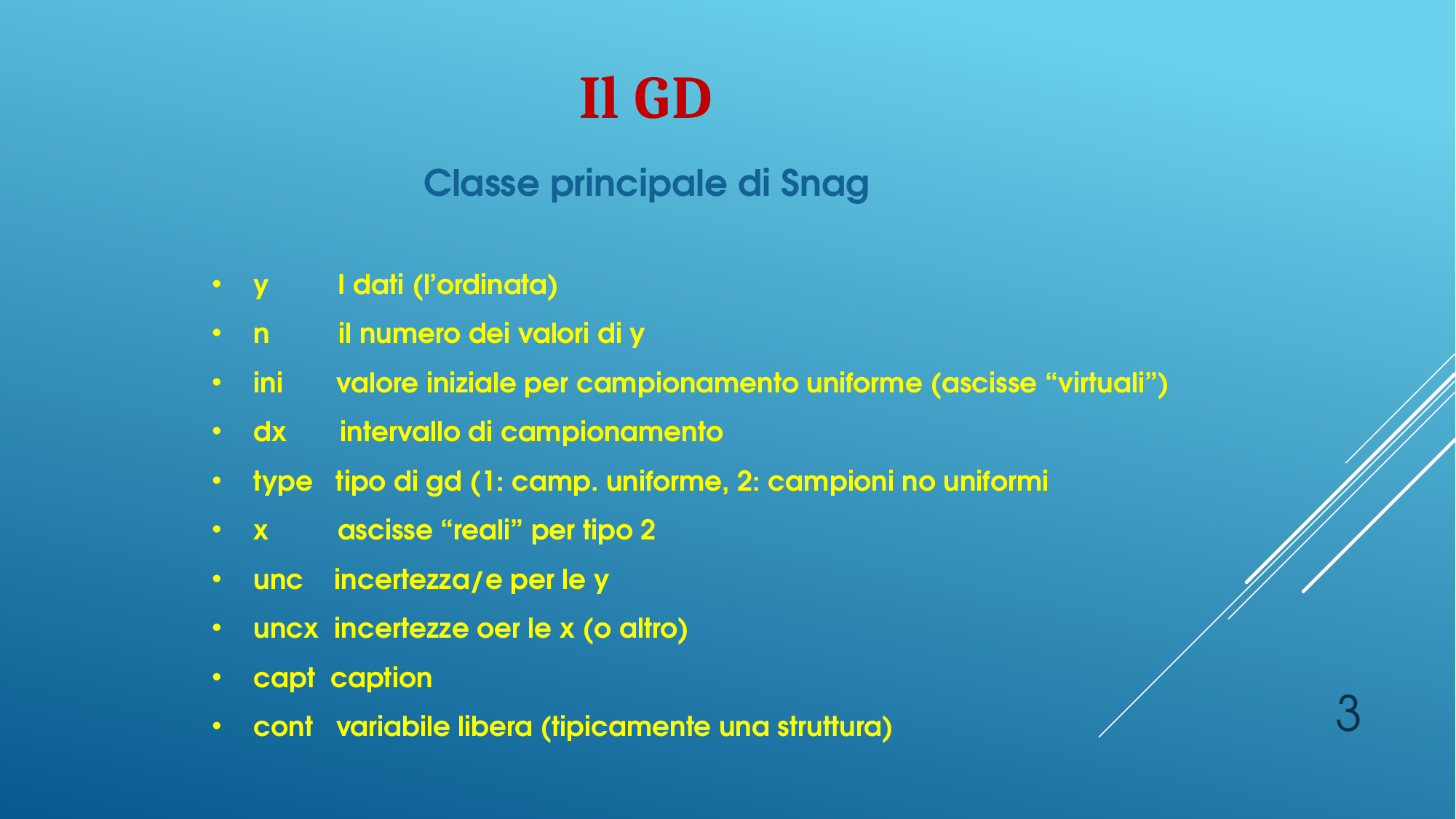

Il GD
Classe principale di Snag
 y         I dati (l’ordinata)
 n         il numero dei valori di y
 ini       valore iniziale per campionamento uniforme (ascisse “virtuali”)
 dx       intervallo di campionamento
 type   tipo di gd (1: camp. uniforme, 2: campioni no uniformi
 x         ascisse “reali” per tipo 2
 unc    incertezza/e per le y
 uncx  incertezze oer le x (o altro)
 capt  caption
 cont   variabile libera (tipicamente una struttura)
3